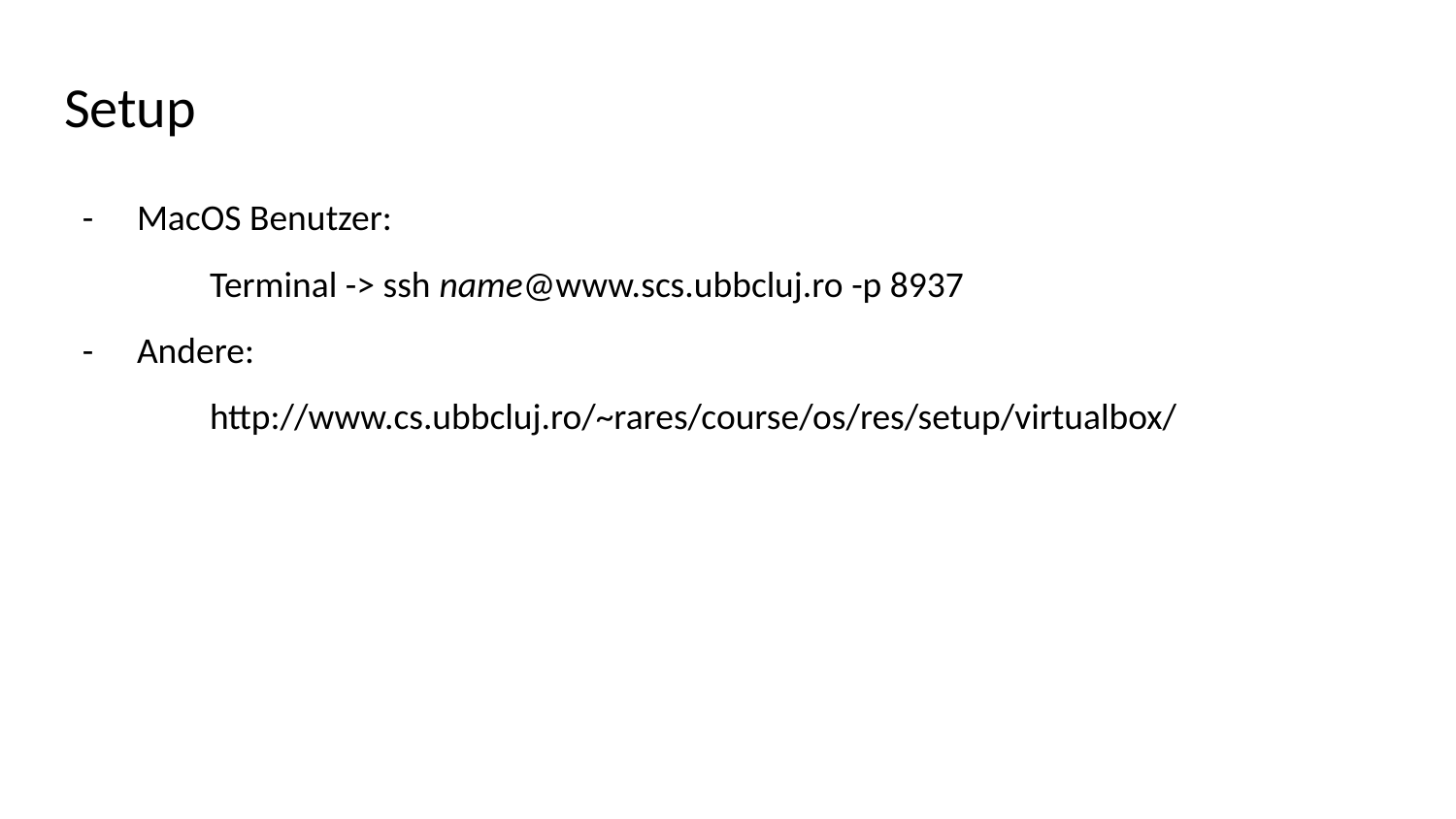

# Setup
MacOS Benutzer:
Terminal -> ssh name@www.scs.ubbcluj.ro -p 8937
Andere:
http://www.cs.ubbcluj.ro/~rares/course/os/res/setup/virtualbox/